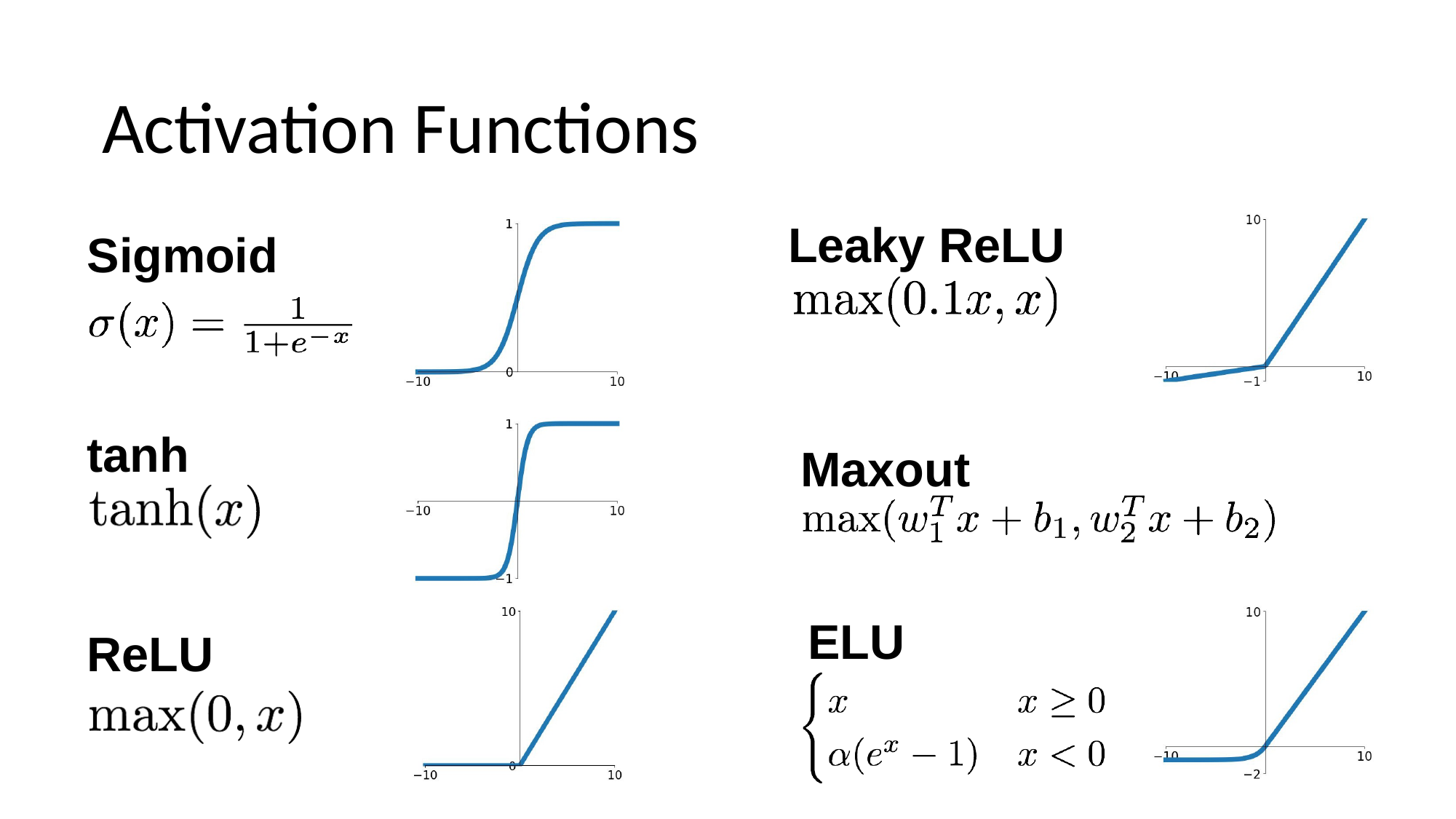

# Activation Functions
Leaky ReLU

Sigmoid

tanh

Maxout

ELU
ReLU